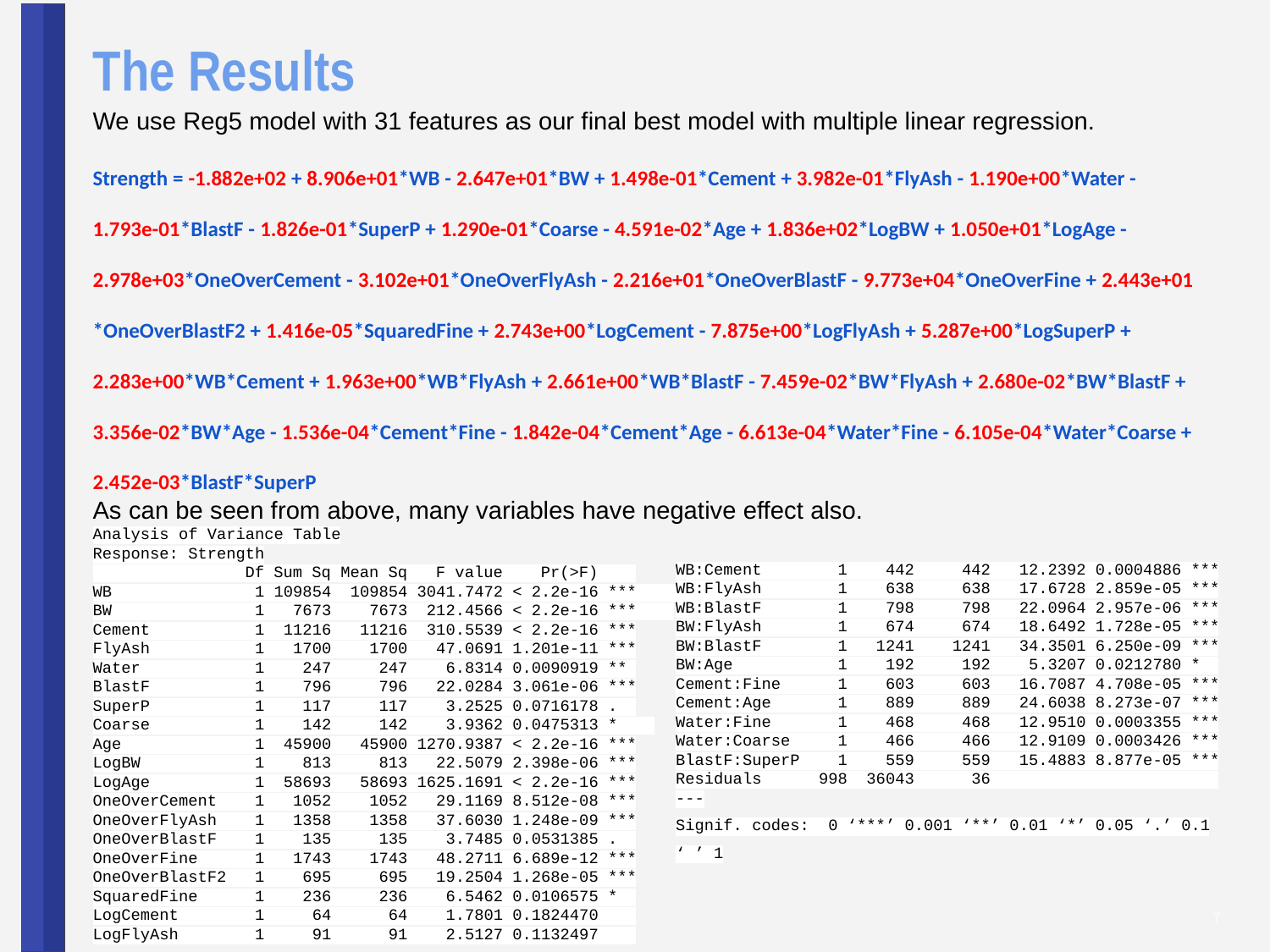

# The Results
We use Reg5 model with 31 features as our final best model with multiple linear regression.

Strength = -1.882e+02 + 8.906e+01*WB - 2.647e+01*BW + 1.498e-01*Cement + 3.982e-01*FlyAsh - 1.190e+00*Water -

1.793e-01*BlastF - 1.826e-01*SuperP + 1.290e-01*Coarse - 4.591e-02*Age + 1.836e+02*LogBW + 1.050e+01*LogAge -

2.978e+03*OneOverCement - 3.102e+01*OneOverFlyAsh - 2.216e+01*OneOverBlastF - 9.773e+04*OneOverFine + 2.443e+01

*OneOverBlastF2 + 1.416e-05*SquaredFine + 2.743e+00*LogCement - 7.875e+00*LogFlyAsh + 5.287e+00*LogSuperP +

2.283e+00*WB*Cement + 1.963e+00*WB*FlyAsh + 2.661e+00*WB*BlastF - 7.459e-02*BW*FlyAsh + 2.680e-02*BW*BlastF +

3.356e-02*BW*Age - 1.536e-04*Cement*Fine - 1.842e-04*Cement*Age - 6.613e-04*Water*Fine - 6.105e-04*Water*Coarse +

2.452e-03*BlastF*SuperP
As can be seen from above, many variables have negative effect also.
Analysis of Variance Table
Response: Strength
                Df Sum Sq Mean Sq   F value    Pr(>F)
WB               1 109854  109854 3041.7472 < 2.2e-16 ***
BW               1   7673    7673  212.4566 < 2.2e-16 ***
Cement           1  11216   11216  310.5539 < 2.2e-16 ***
FlyAsh           1   1700    1700   47.0691 1.201e-11 ***
Water            1    247     247    6.8314 0.0090919 **
BlastF           1    796     796   22.0284 3.061e-06 ***
SuperP           1    117     117    3.2525 0.0716178 .
Coarse           1    142     142    3.9362 0.0475313 *
Age              1  45900   45900 1270.9387 < 2.2e-16 ***
LogBW            1    813     813   22.5079 2.398e-06 ***
LogAge           1  58693   58693 1625.1691 < 2.2e-16 ***
OneOverCement    1   1052    1052   29.1169 8.512e-08 ***
OneOverFlyAsh    1   1358    1358   37.6030 1.248e-09 ***
OneOverBlastF    1    135     135    3.7485 0.0531385 .
OneOverFine      1   1743    1743   48.2711 6.689e-12 ***
OneOverBlastF2   1    695     695   19.2504 1.268e-05 ***
SquaredFine      1    236     236    6.5462 0.0106575 *
LogCement        1     64      64    1.7801 0.1824470
LogFlyAsh        1     91      91    2.5127 0.1132497
LogSuperP        1   1634    1634   45.2515 2.914e-11 ***

WB:Cement        1    442     442   12.2392 0.0004886 ***
WB:FlyAsh        1    638     638   17.6728 2.859e-05 ***
WB:BlastF        1    798     798   22.0964 2.957e-06 ***
BW:FlyAsh        1    674     674   18.6492 1.728e-05 ***
BW:BlastF        1   1241    1241   34.3501 6.250e-09 ***
BW:Age           1    192     192    5.3207 0.0212780 *
Cement:Fine      1    603     603   16.7087 4.708e-05 ***
Cement:Age       1    889     889   24.6038 8.273e-07 ***
Water:Fine       1    468     468   12.9510 0.0003355 ***
Water:Coarse     1    466     466   12.9109 0.0003426 ***
BlastF:SuperP    1    559     559   15.4883 8.877e-05 ***
Residuals      998  36043      36
---
Signif. codes:  0 ‘***’ 0.001 ‘**’ 0.01 ‘*’ 0.05 ‘.’ 0.1 ‘ ’ 1